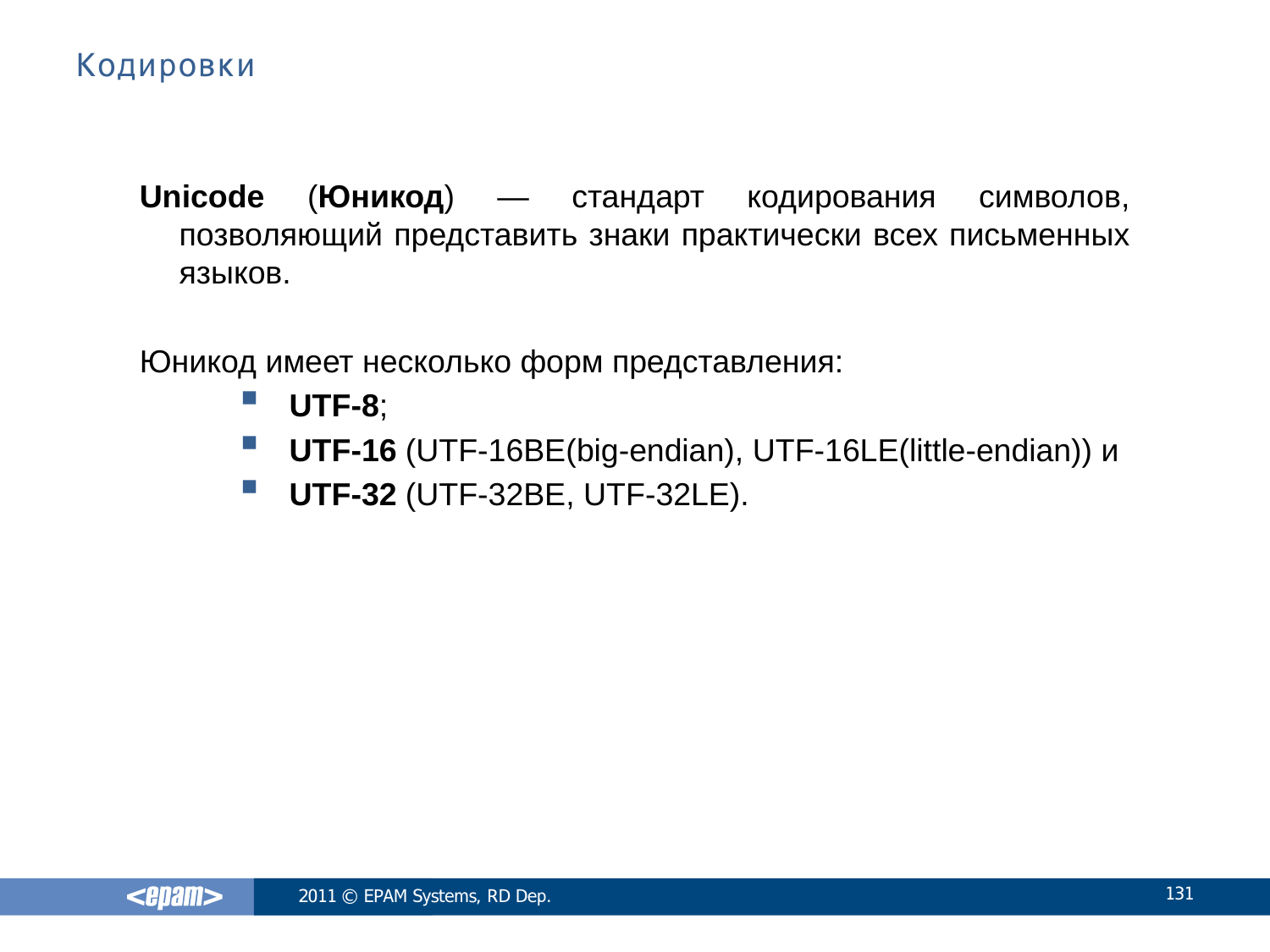

# Кодировки
Unicode (Юникод) — стандарт кодирования символов, позволяющий представить знаки практически всех письменных языков.

Юникод имеет несколько форм представления:
UTF-8;
UTF-16 (UTF-16BE(big-endian), UTF-16LE(little-endian)) и
UTF-32 (UTF-32BE, UTF-32LE).

131
2011 © EPAM Systems, RD Dep.